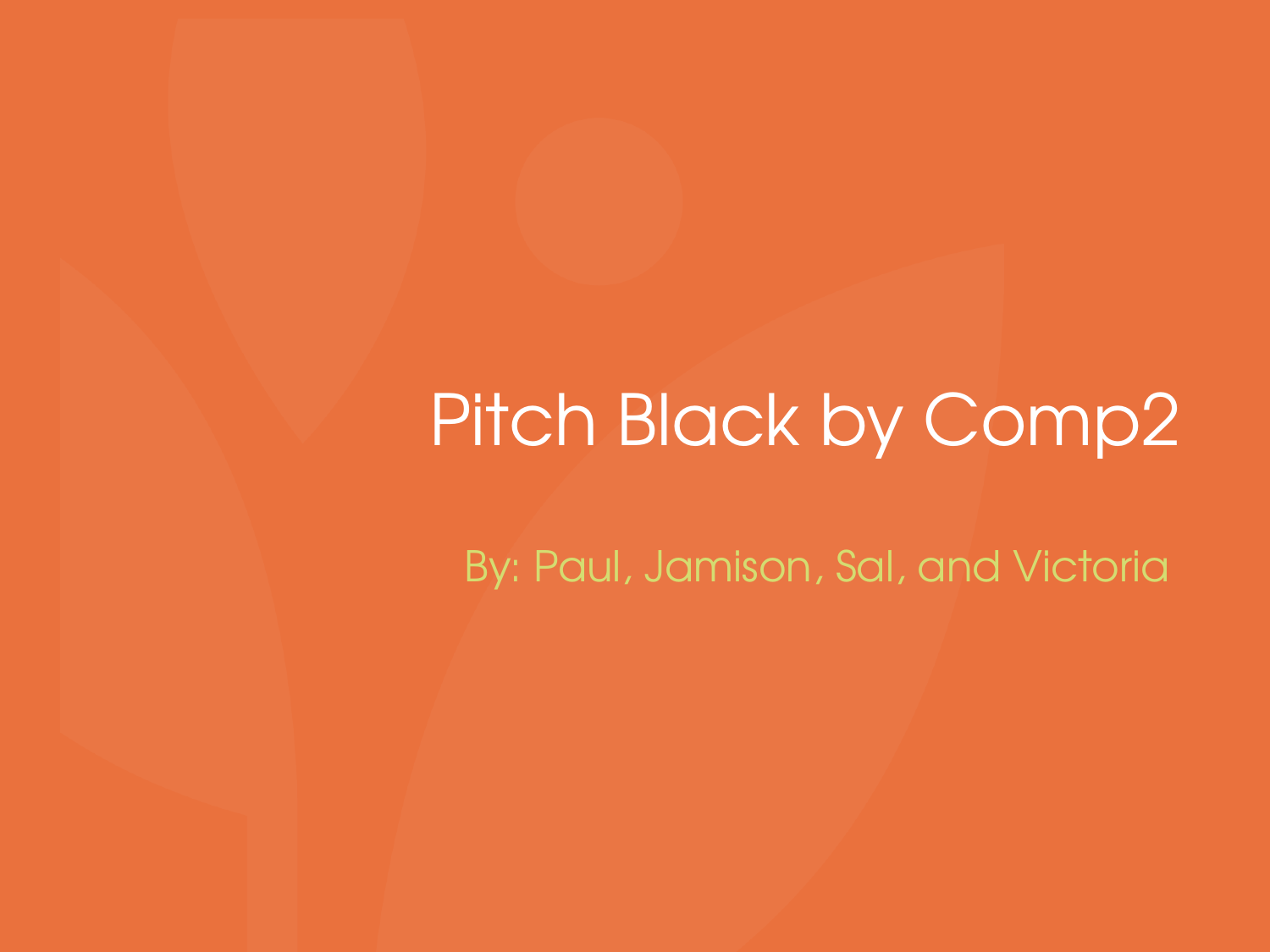

# Pitch Black by Comp2
By: Paul, Jamison, Sal, and Victoria